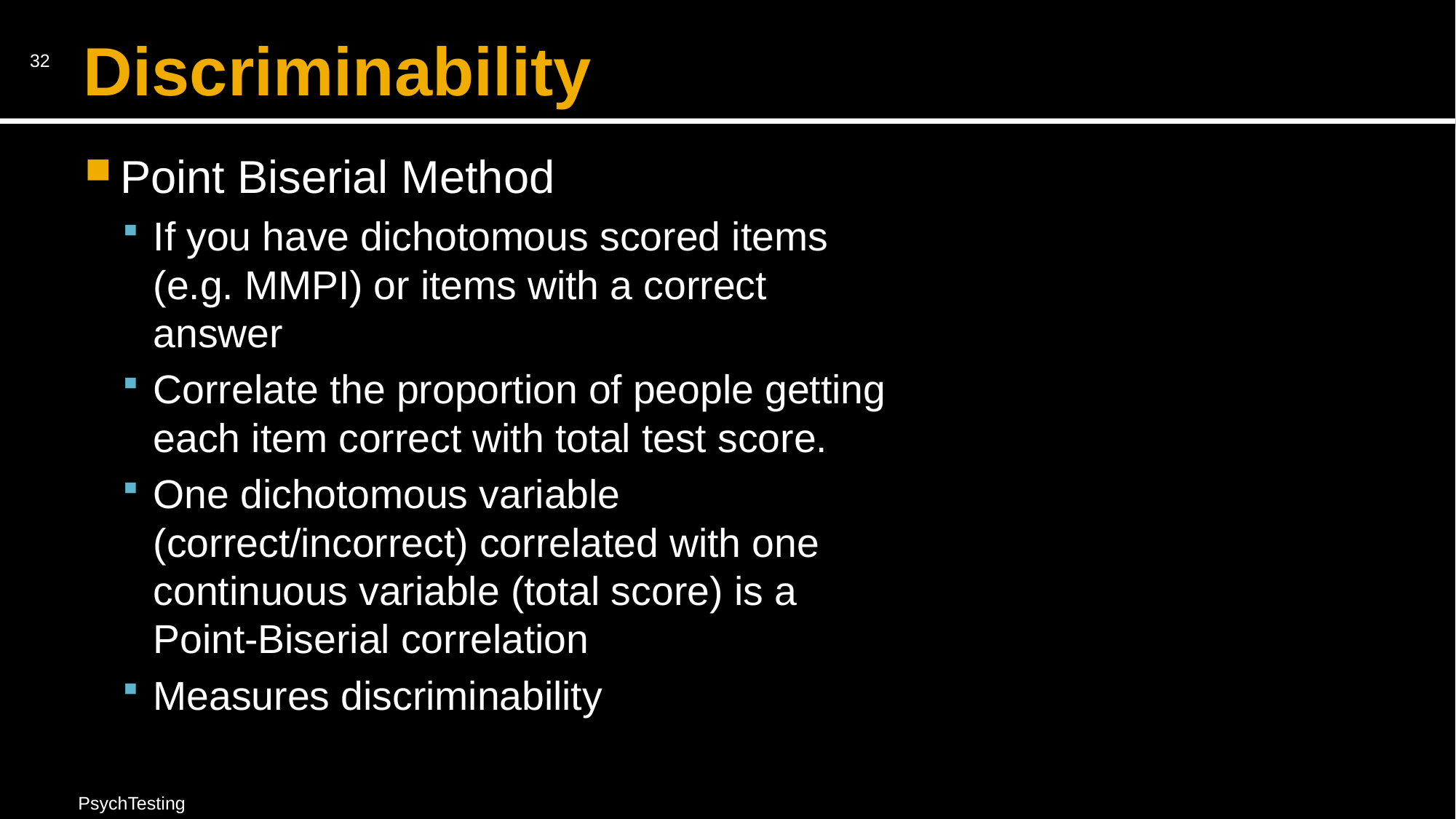

# Discriminability
32
Point Biserial Method
If you have dichotomous scored items (e.g. MMPI) or items with a correct answer
Correlate the proportion of people getting each item correct with total test score.
One dichotomous variable (correct/incorrect) correlated with one continuous variable (total score) is a Point-Biserial correlation
Measures discriminability
PsychTesting